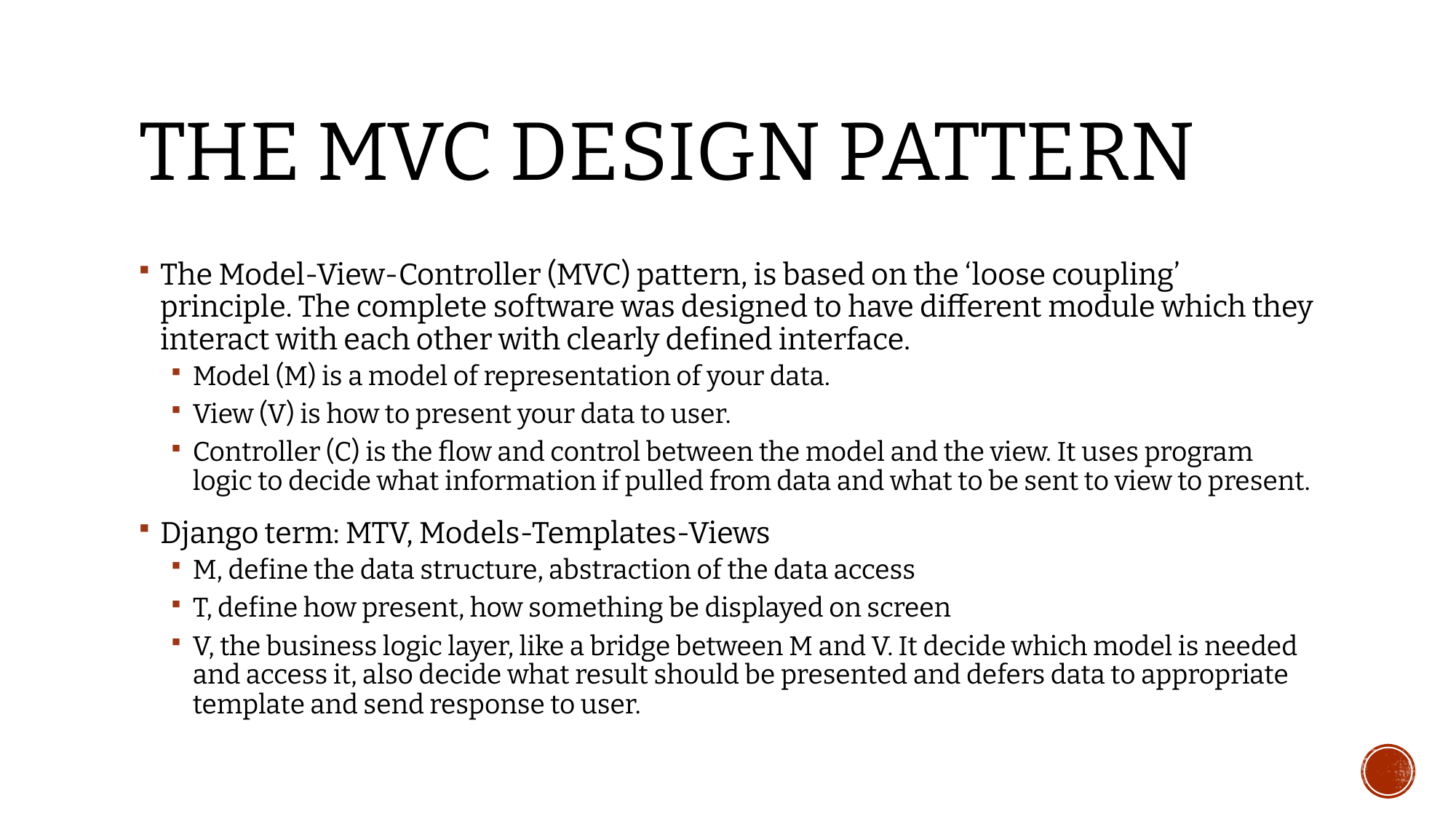

# The MVC design pattern
The Model-View-Controller (MVC) pattern, is based on the ‘loose coupling’ principle. The complete software was designed to have different module which they interact with each other with clearly defined interface.
Model (M) is a model of representation of your data.
View (V) is how to present your data to user.
Controller (C) is the flow and control between the model and the view. It uses program logic to decide what information if pulled from data and what to be sent to view to present.
Django term: MTV, Models-Templates-Views
M, define the data structure, abstraction of the data access
T, define how present, how something be displayed on screen
V, the business logic layer, like a bridge between M and V. It decide which model is needed and access it, also decide what result should be presented and defers data to appropriate template and send response to user.